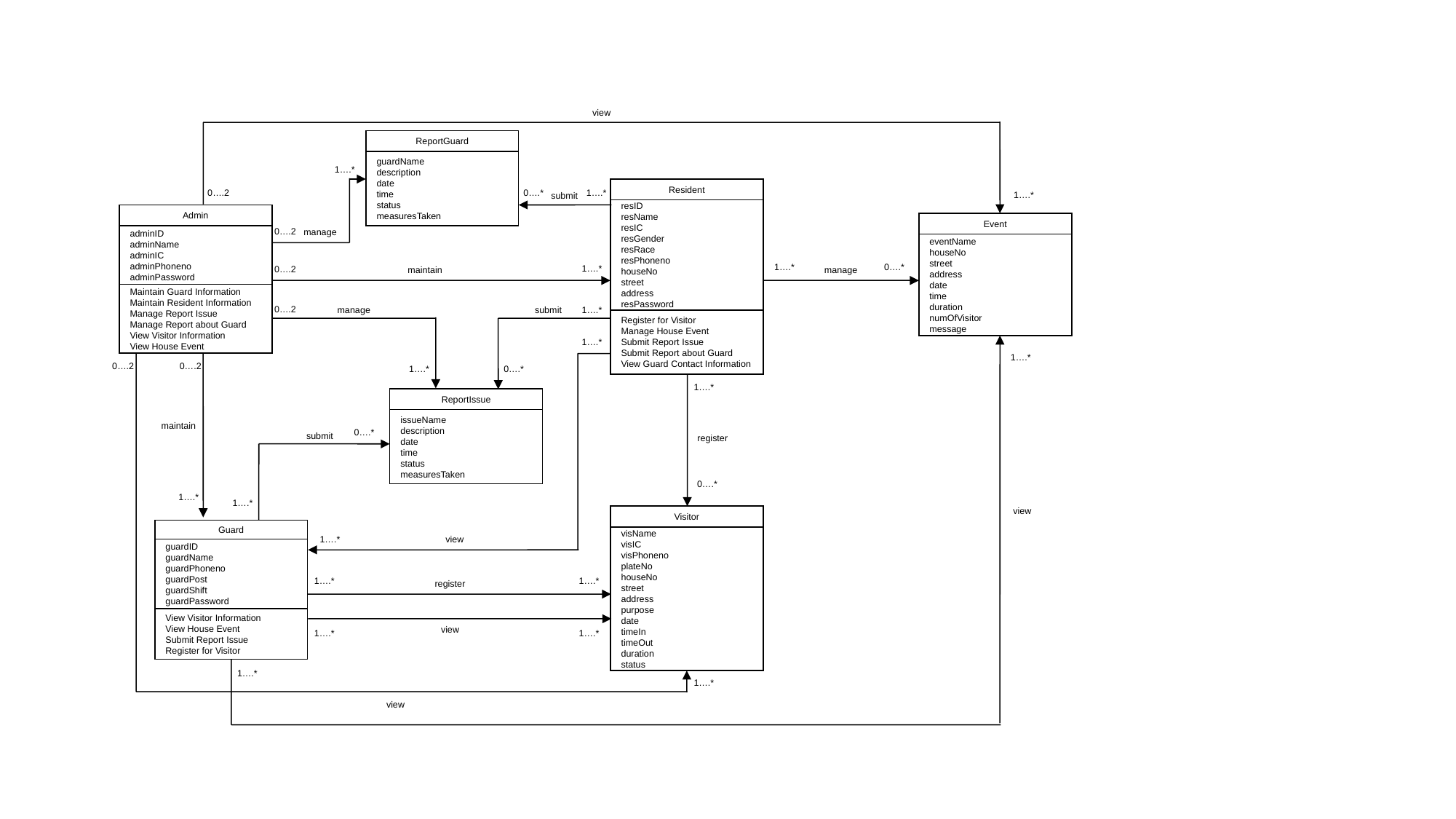

view

ReportGuard
guardName
description
date
time
status
measuresTaken
1….*

Resident
resID
resName
resIC
resGender
resRace
resPhoneno
houseNo
street
address
resPassword
Register for Visitor
Manage House Event
Submit Report Issue
Submit Report about Guard
View Guard Contact Information
0….*
1….*
1….*
0….2
submit

Admin
adminID
adminName
adminIC
adminPhoneno
adminPassword
Maintain Guard Information
Maintain Resident Information
Manage Report Issue
Manage Report about Guard
View Visitor Information
View House Event

Event
eventName
houseNo
street
address
date
time
duration
numOfVisitor
message
0….2
manage

1….*
0….*

0….2
1….*
maintain
manage

0….2
1….*
manage
submit
1….*

1….*

0….2
0….2
1….*
0….*
1….*
ReportIssue
issueName
description
date
time
status
measuresTaken

maintain
0….*
submit
register

0….*
1….*
1….*
view
Visitor
visName
visIC
visPhoneno
plateNo
houseNo
street
address
purpose
date
timeIn
timeOut
duration
status
Guard
guardID
guardName
guardPhoneno
guardPost
guardShift
guardPassword
View Visitor Information
View House Event
Submit Report Issue
Register for Visitor

view
1….*

1….*
1….*
register

1….*
view
1….*

1….*
1….*

view